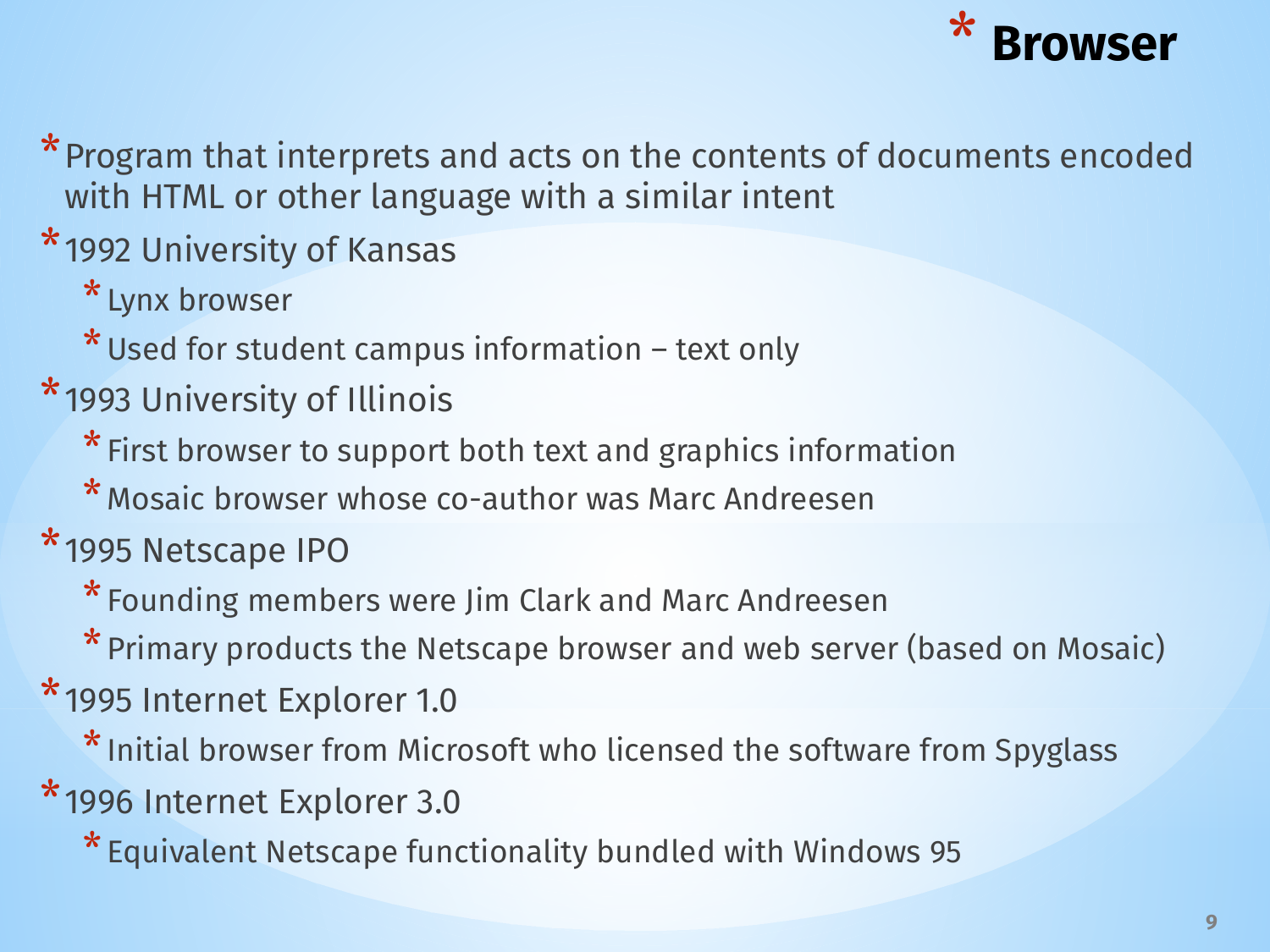

# Browser
Program that interprets and acts on the contents of documents encoded with HTML or other language with a similar intent
1992 University of Kansas
Lynx browser
Used for student campus information – text only
1993 University of Illinois
First browser to support both text and graphics information
Mosaic browser whose co-author was Marc Andreesen
1995 Netscape IPO
Founding members were Jim Clark and Marc Andreesen
Primary products the Netscape browser and web server (based on Mosaic)
1995 Internet Explorer 1.0
Initial browser from Microsoft who licensed the software from Spyglass
1996 Internet Explorer 3.0
Equivalent Netscape functionality bundled with Windows 95

9